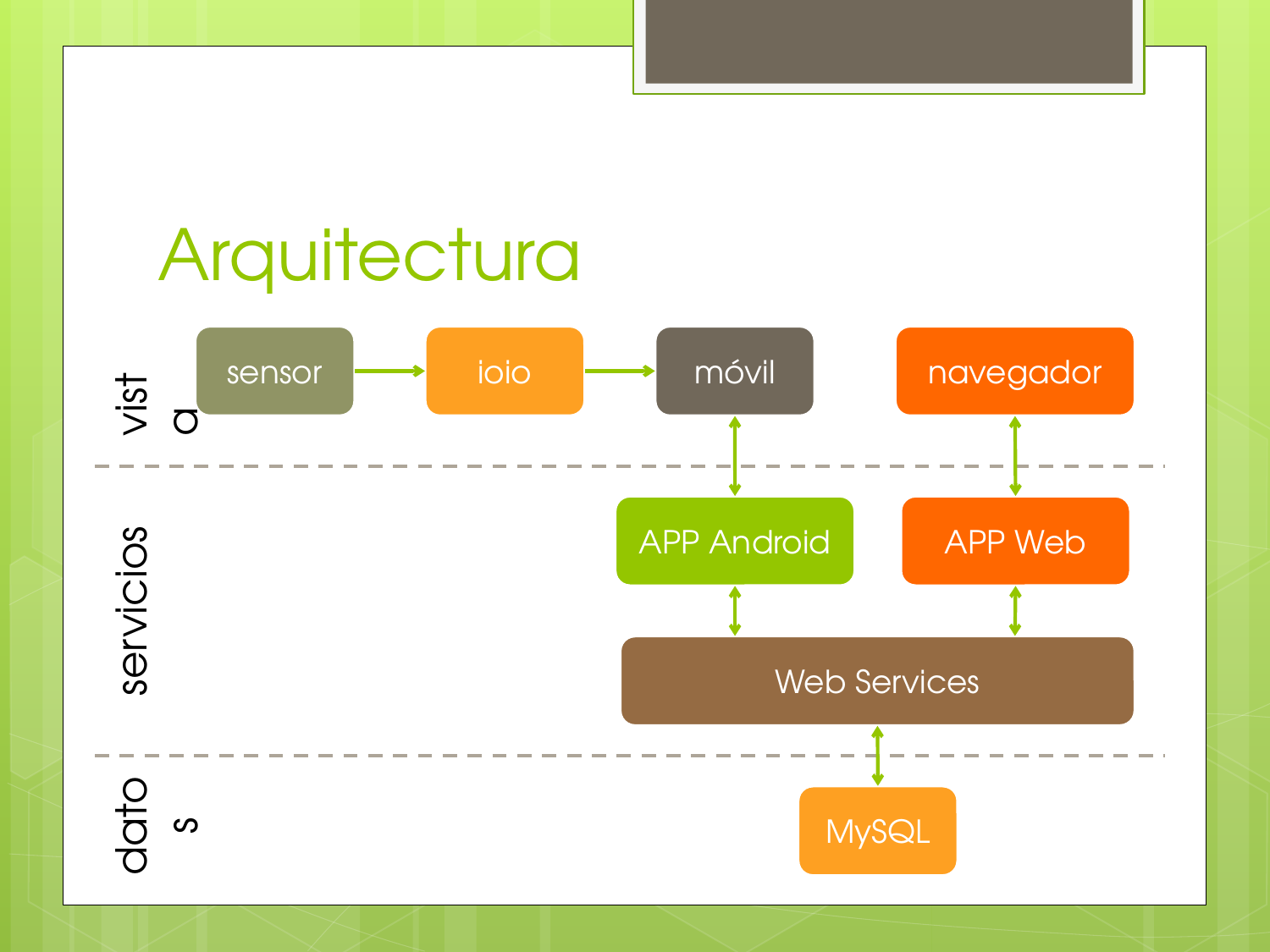

# Arquitectura
sensor
ioio
móvil
navegador
vista
servicios
APP Android
APP Web
Web Services
datos
MySQL